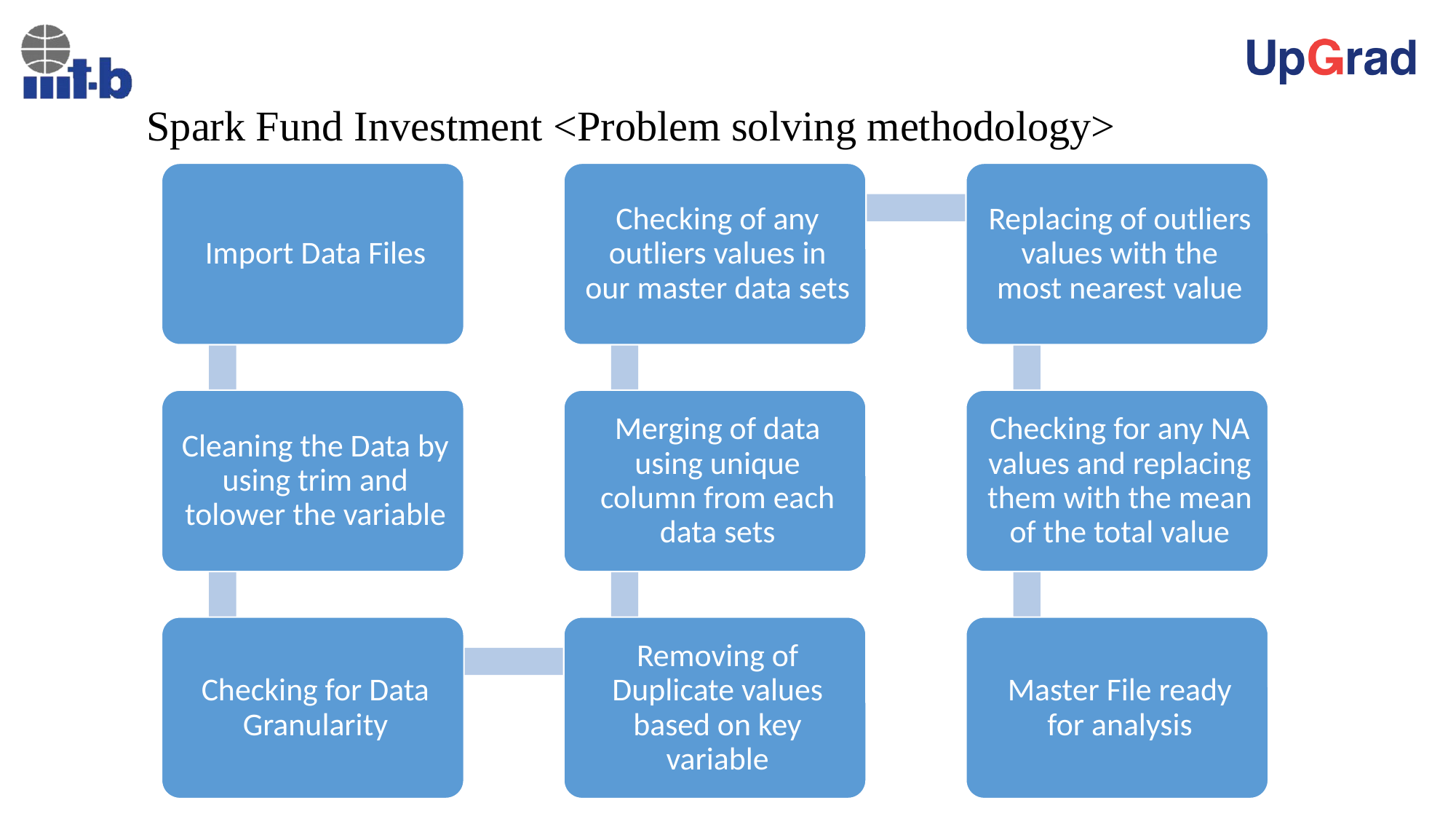

# Spark Fund Investment <Problem solving methodology>
Import Data Files
Cleaning the Data by using trim and tolower the variable
Checking for Data Granularity
Removing of Duplicate values based on key variable
Merging of data using unique column from each data sets
Checking of any outliers values in our master data sets
Replacing of outliers values with the most nearest value
Checking for any NA values and replacing them with the mean of the total value
Master File ready for analysis